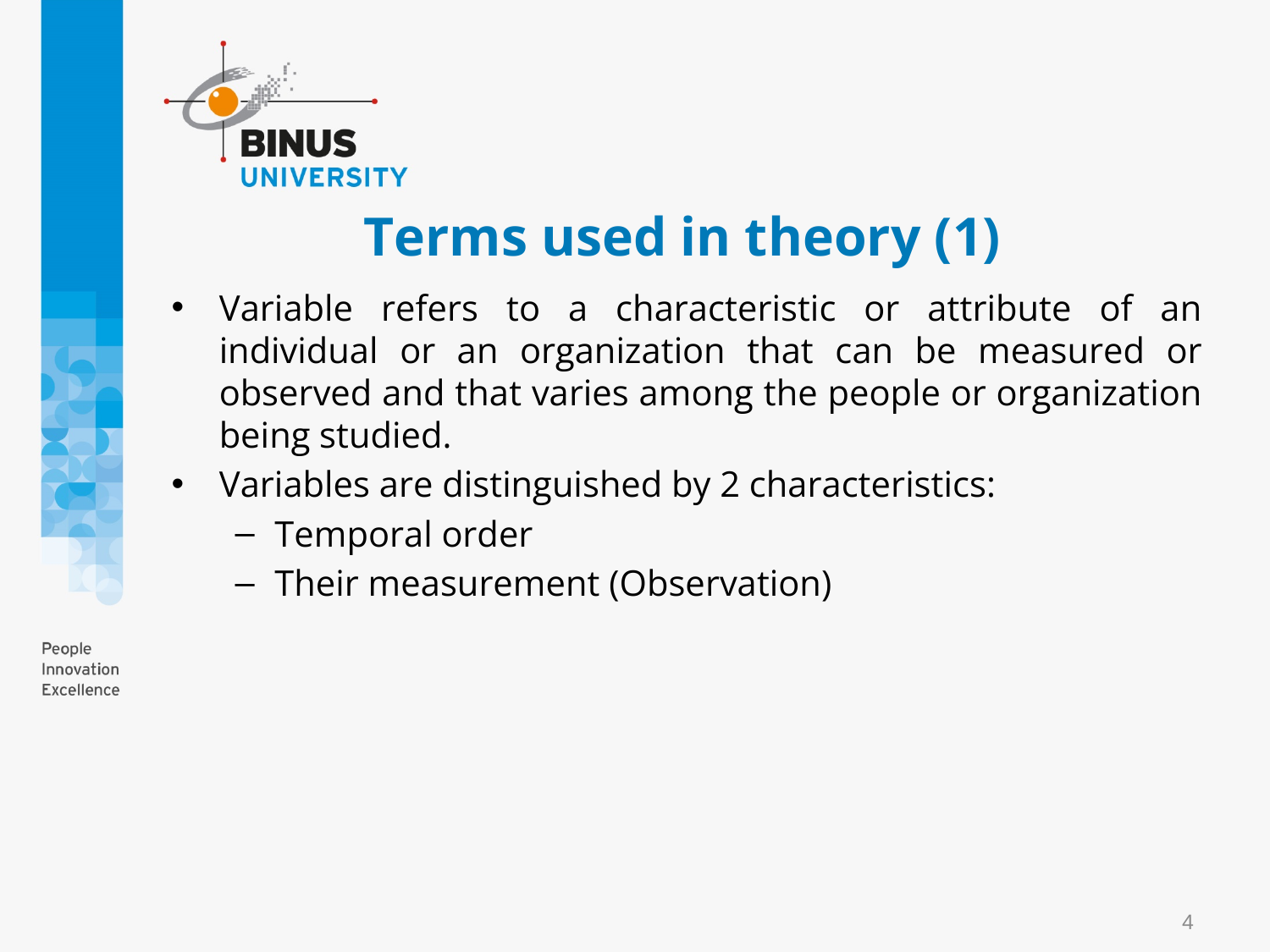

# Terms used in theory (1)
Variable refers to a characteristic or attribute of an individual or an organization that can be measured or observed and that varies among the people or organization being studied.
Variables are distinguished by 2 characteristics:
Temporal order
Their measurement (Observation)

4